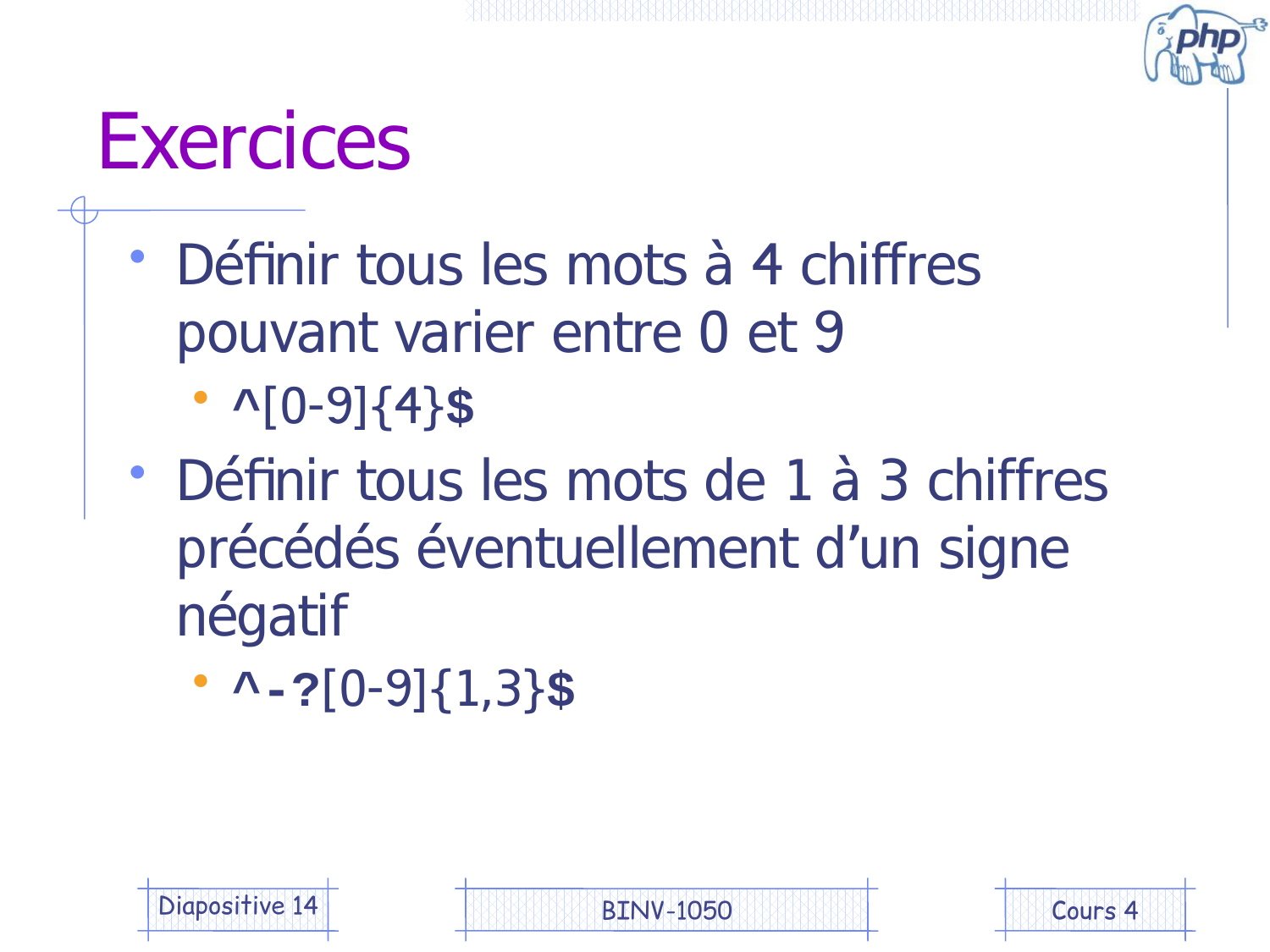

# Exercices
Définir tous les mots à 4 chiffres pouvant varier entre 0 et 9
^[0-9]{4}$
Définir tous les mots de 1 à 3 chiffres précédés éventuellement d’un signe négatif
^-?[0-9]{1,3}$
Diapositive 14
BINV-1050
Cours 4